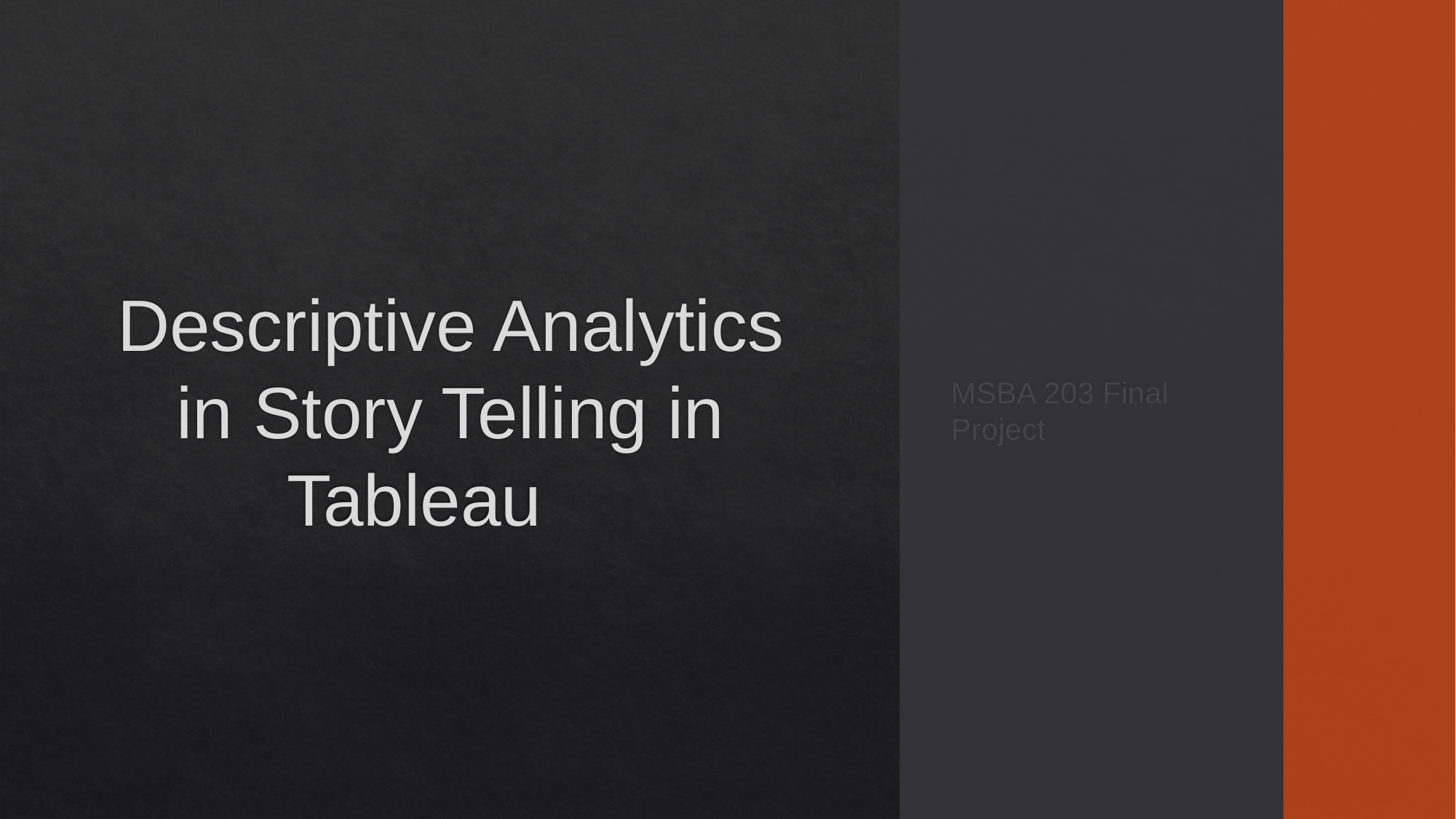

# Descriptive Analytics in Story Telling in Tableau
MSBA 203 Final Project